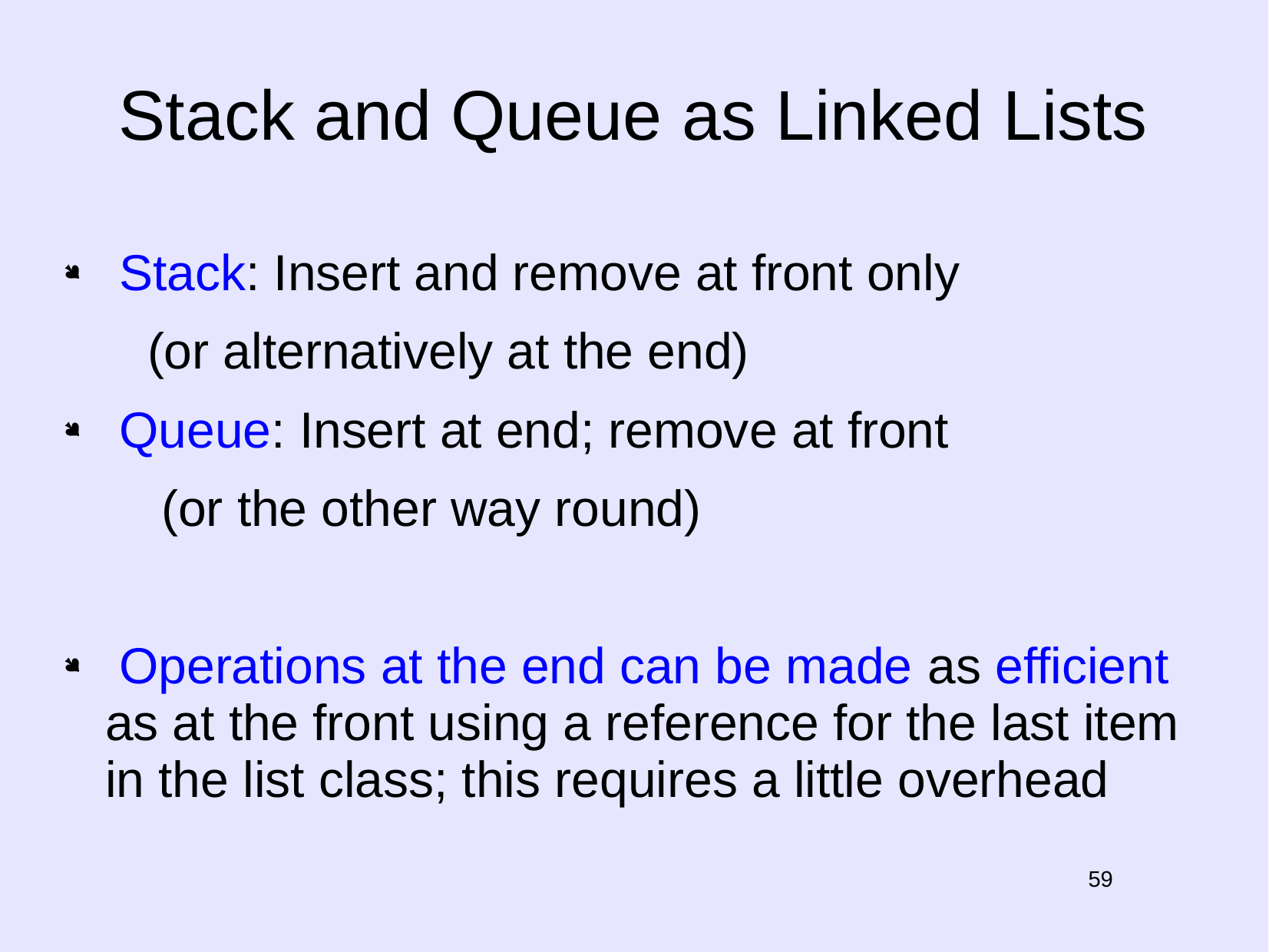

# Stack and Queue as Linked Lists
 Stack: Insert and remove at front only
      (or alternatively at the end)
 Queue: Insert at end; remove at front
       (or the other way round)

 Operations at the end can be made as efficient as at the front using a reference for the last item in the list class; this requires a little overhead
59